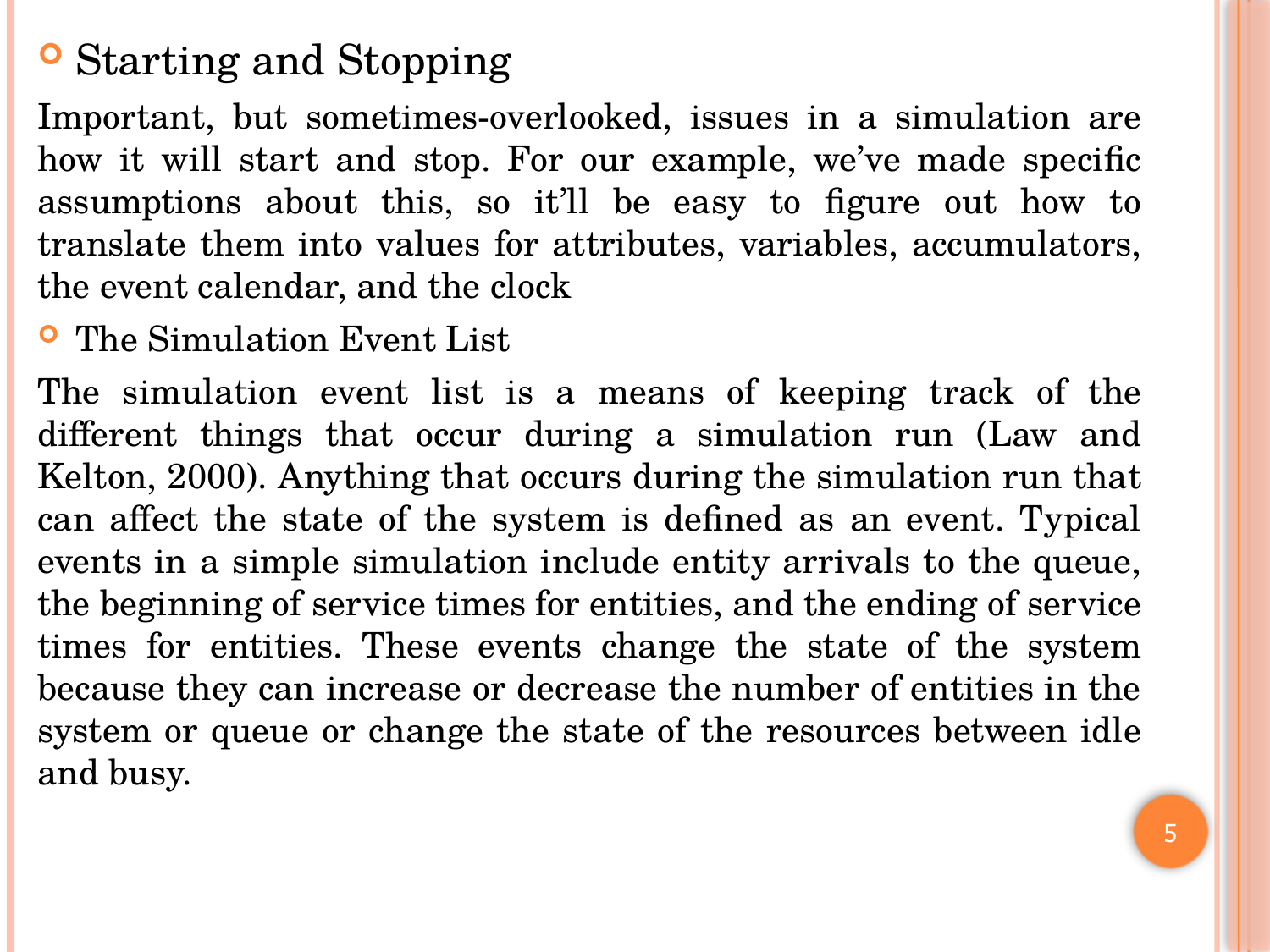

Starting and Stopping
Important, but sometimes-overlooked, issues in a simulation are how it will start and stop. For our example, we’ve made specific assumptions about this, so it’ll be easy to figure out how to translate them into values for attributes, variables, accumulators, the event calendar, and the clock
The Simulation Event List
The simulation event list is a means of keeping track of the different things that occur during a simulation run (Law and Kelton, 2000). Anything that occurs during the simulation run that can affect the state of the system is defined as an event. Typical events in a simple simulation include entity arrivals to the queue, the beginning of service times for entities, and the ending of service times for entities. These events change the state of the system because they can increase or decrease the number of entities in the system or queue or change the state of the resources between idle and busy.
5